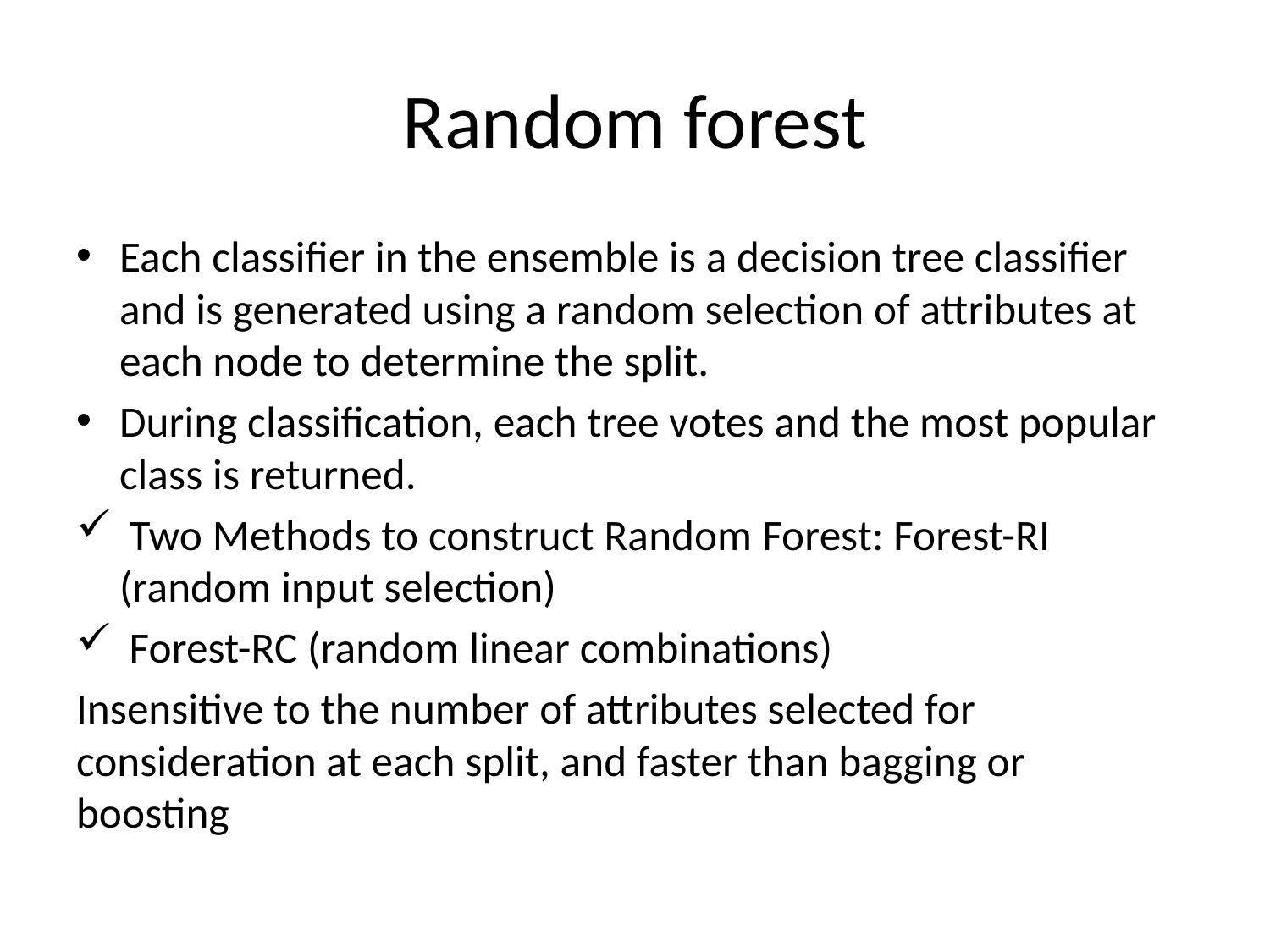

# Random forest
Each classifier in the ensemble is a decision tree classifier and is generated using a random selection of attributes at each node to determine the split.
During classification, each tree votes and the most popular class is returned.
 Two Methods to construct Random Forest: Forest-RI (random input selection)
 Forest-RC (random linear combinations)
Insensitive to the number of attributes selected for consideration at each split, and faster than bagging or boosting